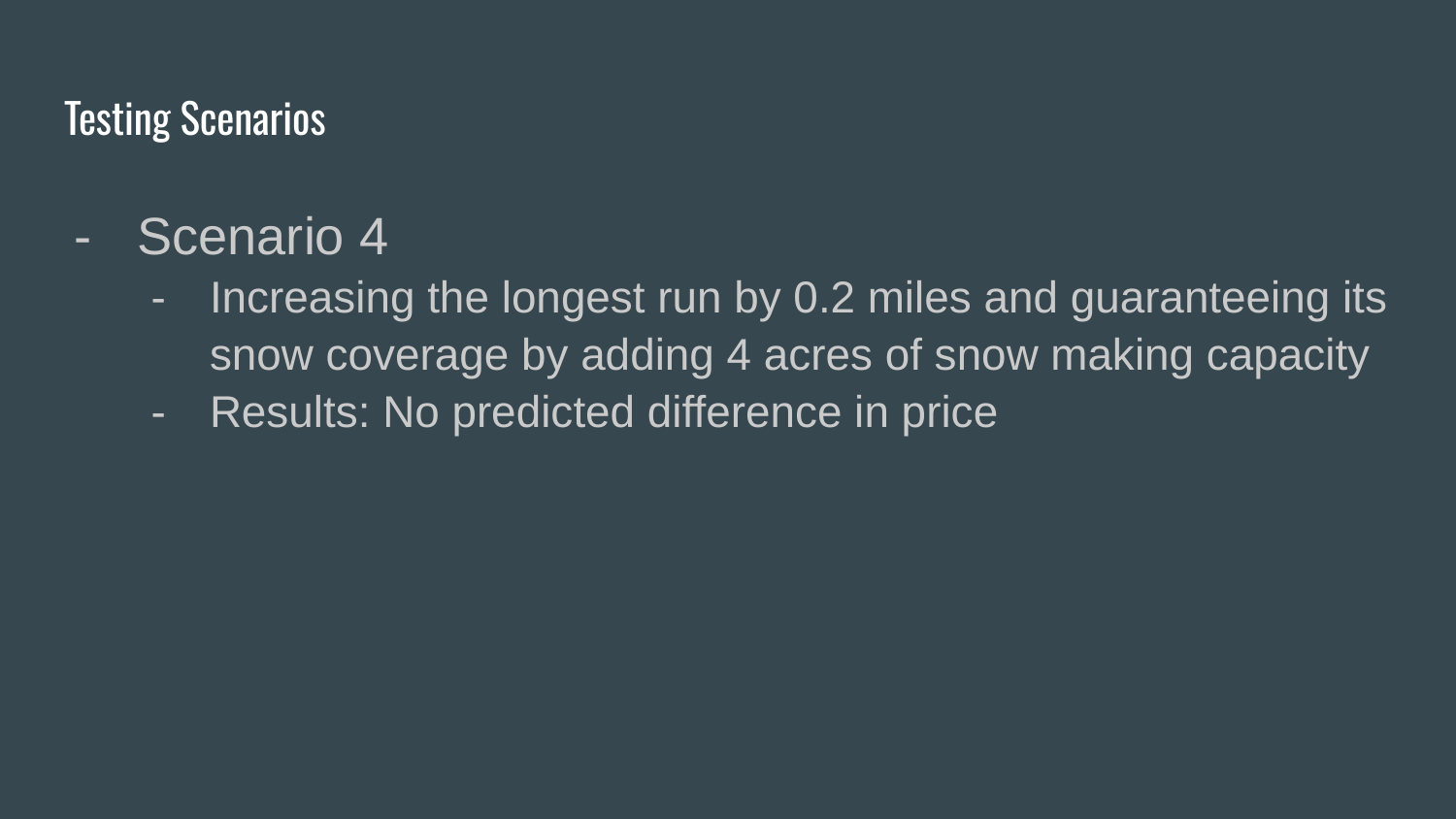

# Testing Scenarios
Scenario 4
Increasing the longest run by 0.2 miles and guaranteeing its snow coverage by adding 4 acres of snow making capacity
Results: No predicted difference in price